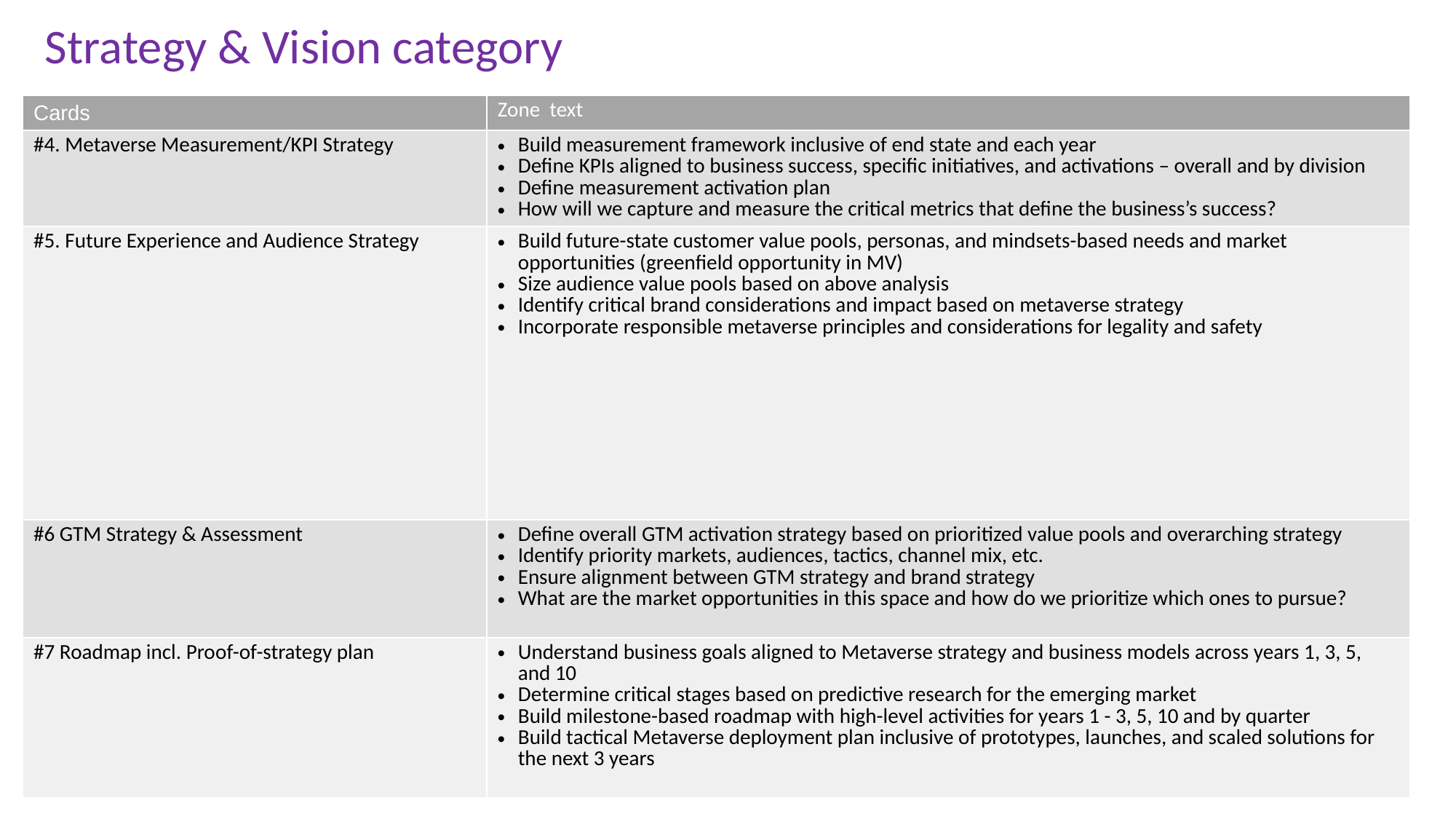

# Strategy & Vision category
| Cards | Zone text |
| --- | --- |
| #4. Metaverse Measurement/KPI Strategy | Build measurement framework inclusive of end state and each year Define KPIs aligned to business success, specific initiatives, and activations – overall and by division Define measurement activation plan How will we capture and measure the critical metrics that define the business’s success? |
| #5. Future Experience and Audience Strategy | Build future-state customer value pools, personas, and mindsets-based needs and market opportunities (greenfield opportunity in MV) Size audience value pools based on above analysis Identify critical brand considerations and impact based on metaverse strategy Incorporate responsible metaverse principles and considerations for legality and safety |
| #6 GTM Strategy & Assessment | Define overall GTM activation strategy based on prioritized value pools and overarching strategy Identify priority markets, audiences, tactics, channel mix, etc. Ensure alignment between GTM strategy and brand strategy What are the market opportunities in this space and how do we prioritize which ones to pursue? |
| #7 Roadmap incl. Proof-of-strategy plan | Understand business goals aligned to Metaverse strategy and business models across years 1, 3, 5, and 10 Determine critical stages based on predictive research for the emerging market Build milestone-based roadmap with high-level activities for years 1 - 3, 5, 10 and by quarter Build tactical Metaverse deployment plan inclusive of prototypes, launches, and scaled solutions for the next 3 years |